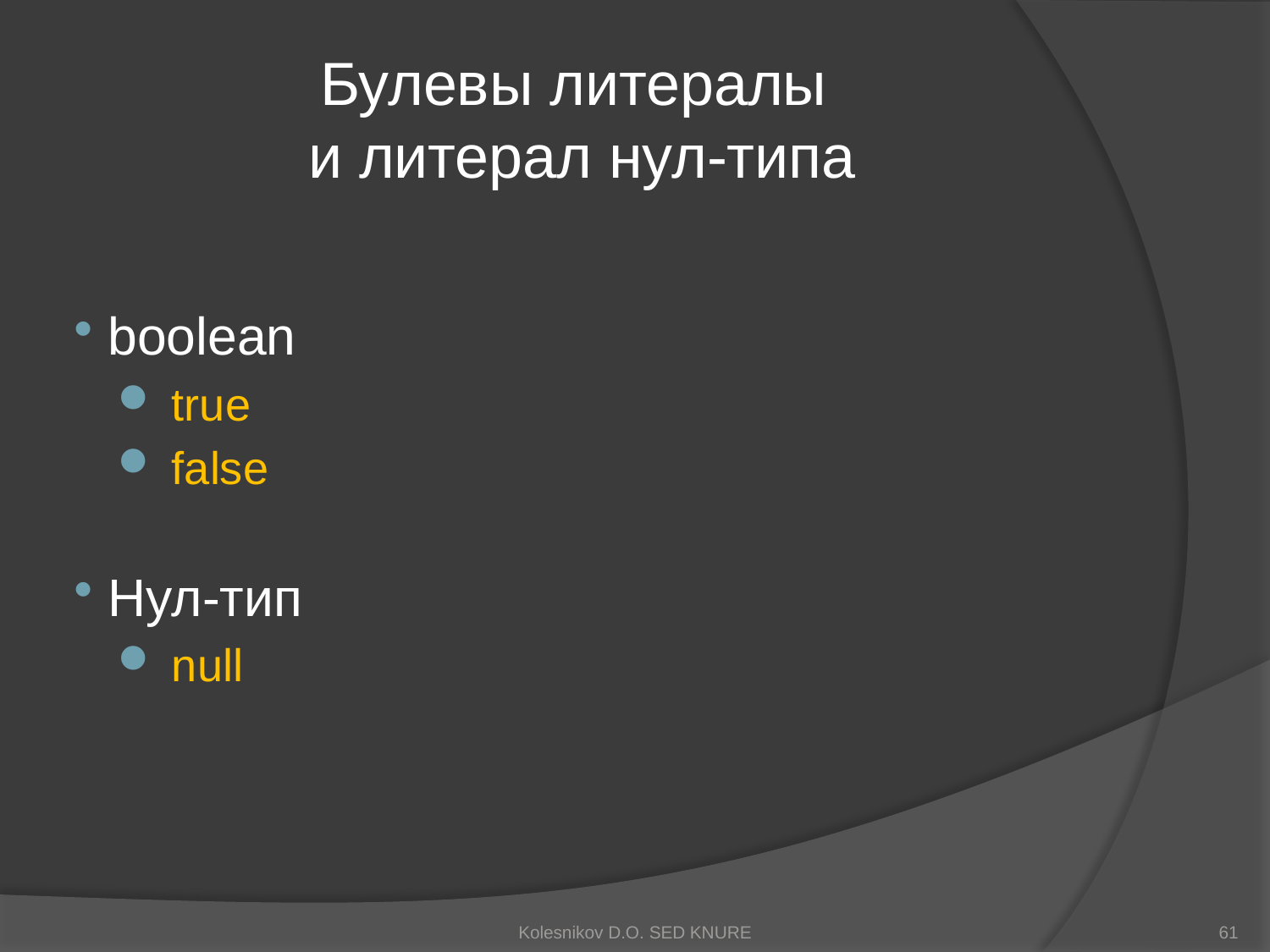

# Булевы литералы и литерал нул-типа

 boolean
 true
 false

 Нул-тип
 null
Kolesnikov D.O. SED KNURE
61